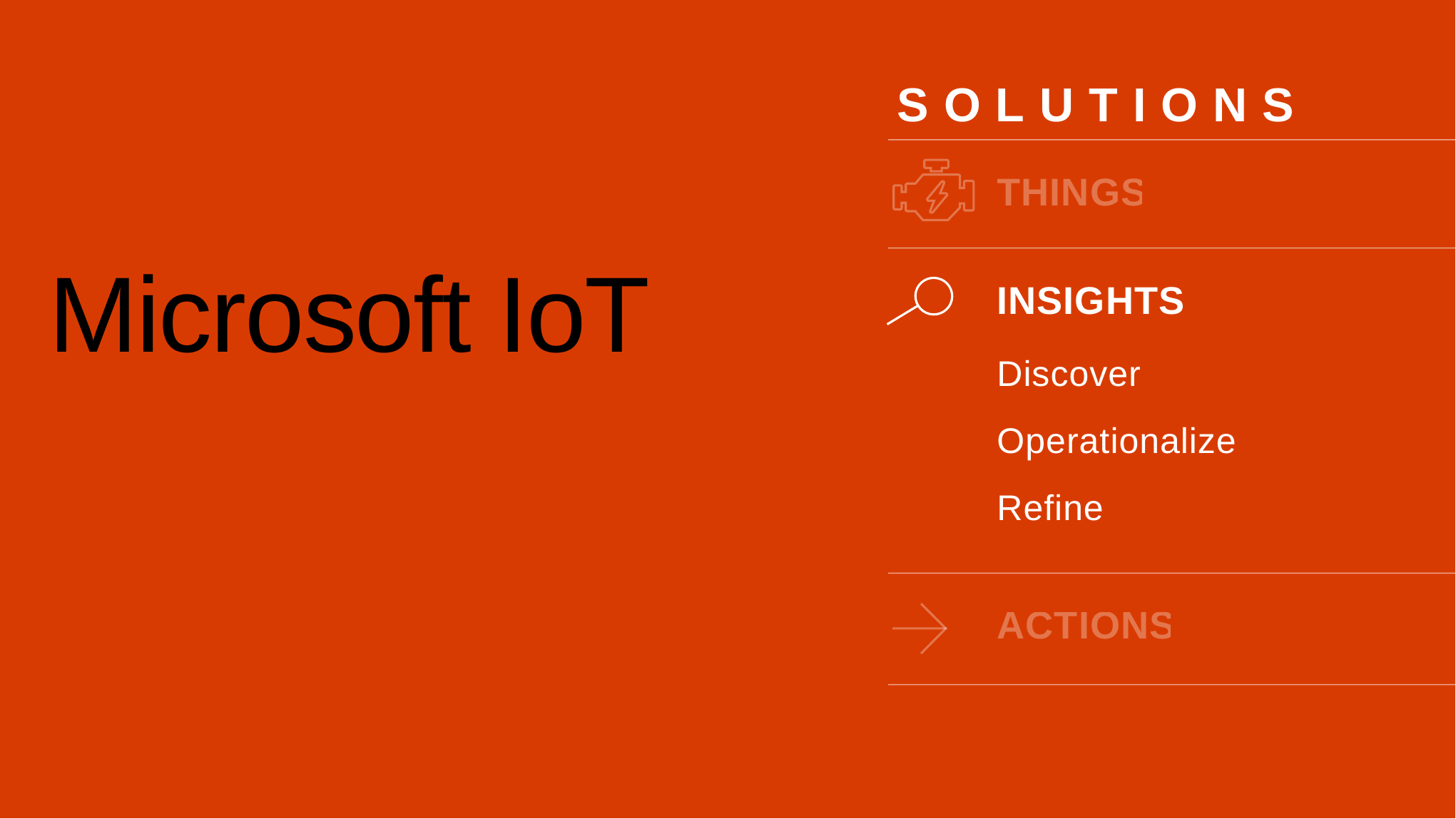

SOLUTIONS
THINGS

INSIGHTS
# Microsoft IoT

Discover
Operationalize
Refine
ACTIONS